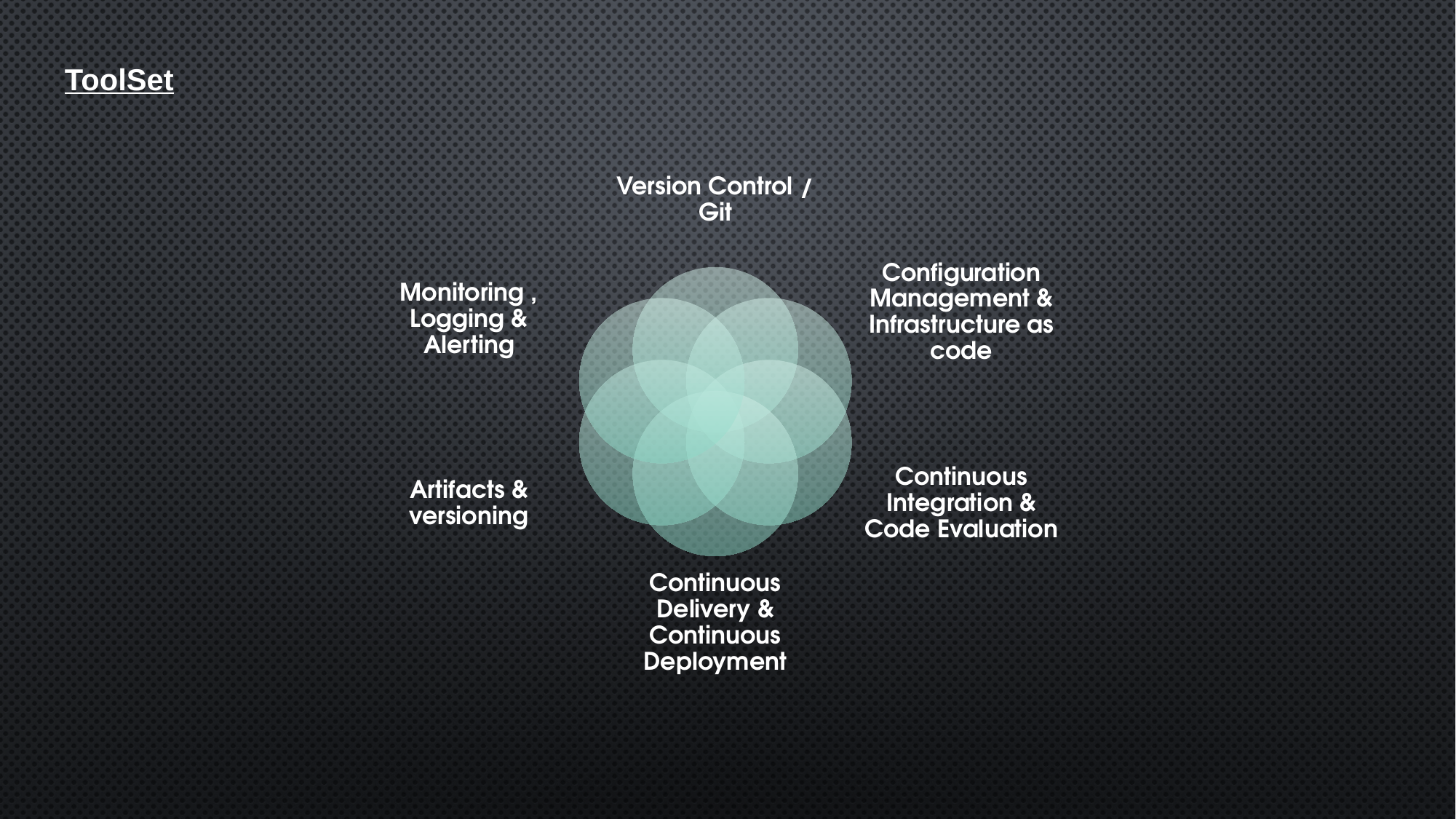

ToolSet
Version Control / Git
Configuration Management & Infrastructure as code
Continuous Integration & Code Evaluation
Continuous Delivery & Continuous Deployment
Artifacts & versioning
Monitoring , Logging & Alerting